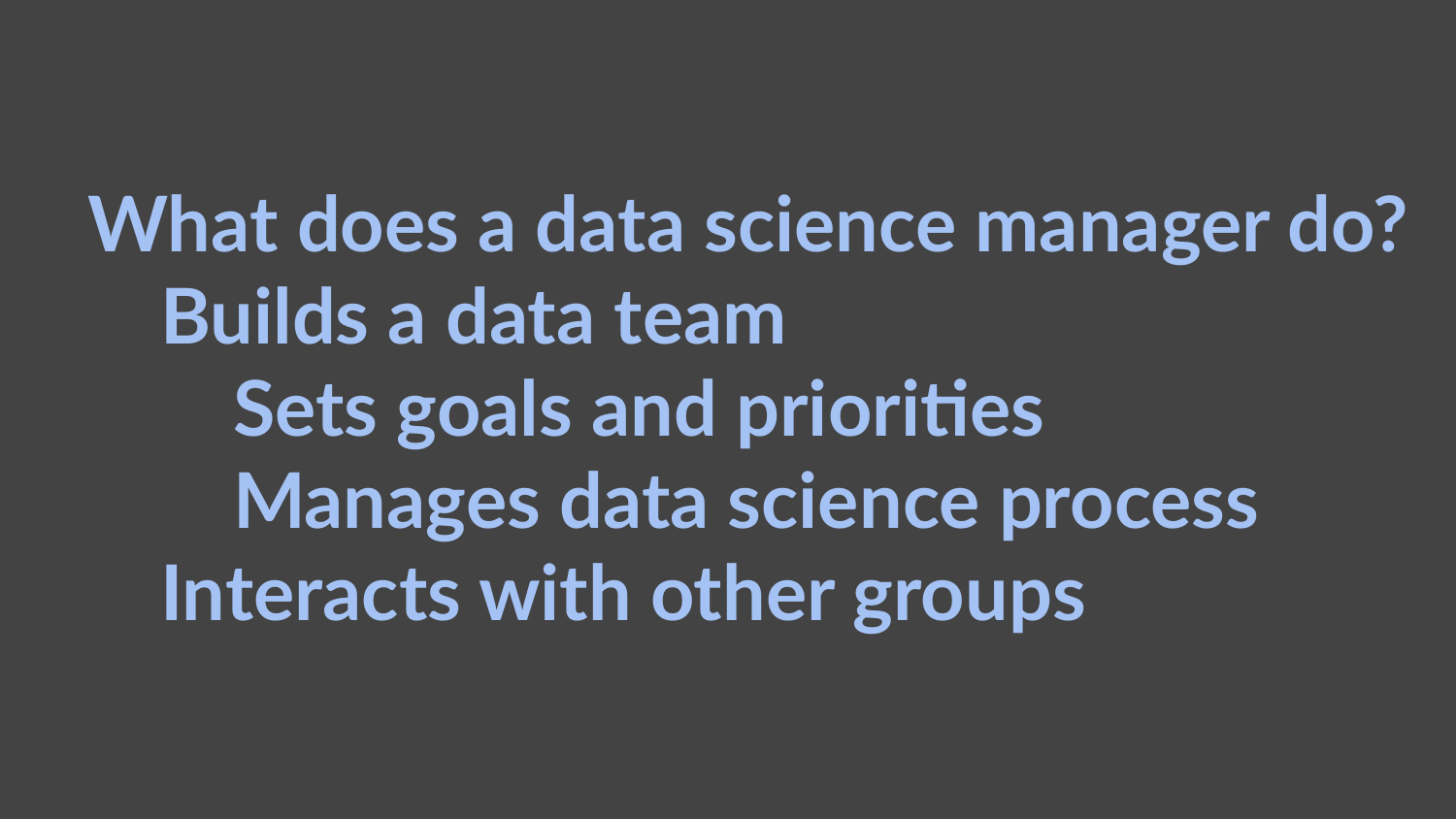

# What does a data science manager do?
Builds a data team
 	Sets goals and priorities
	Manages data science process
Interacts with other groups